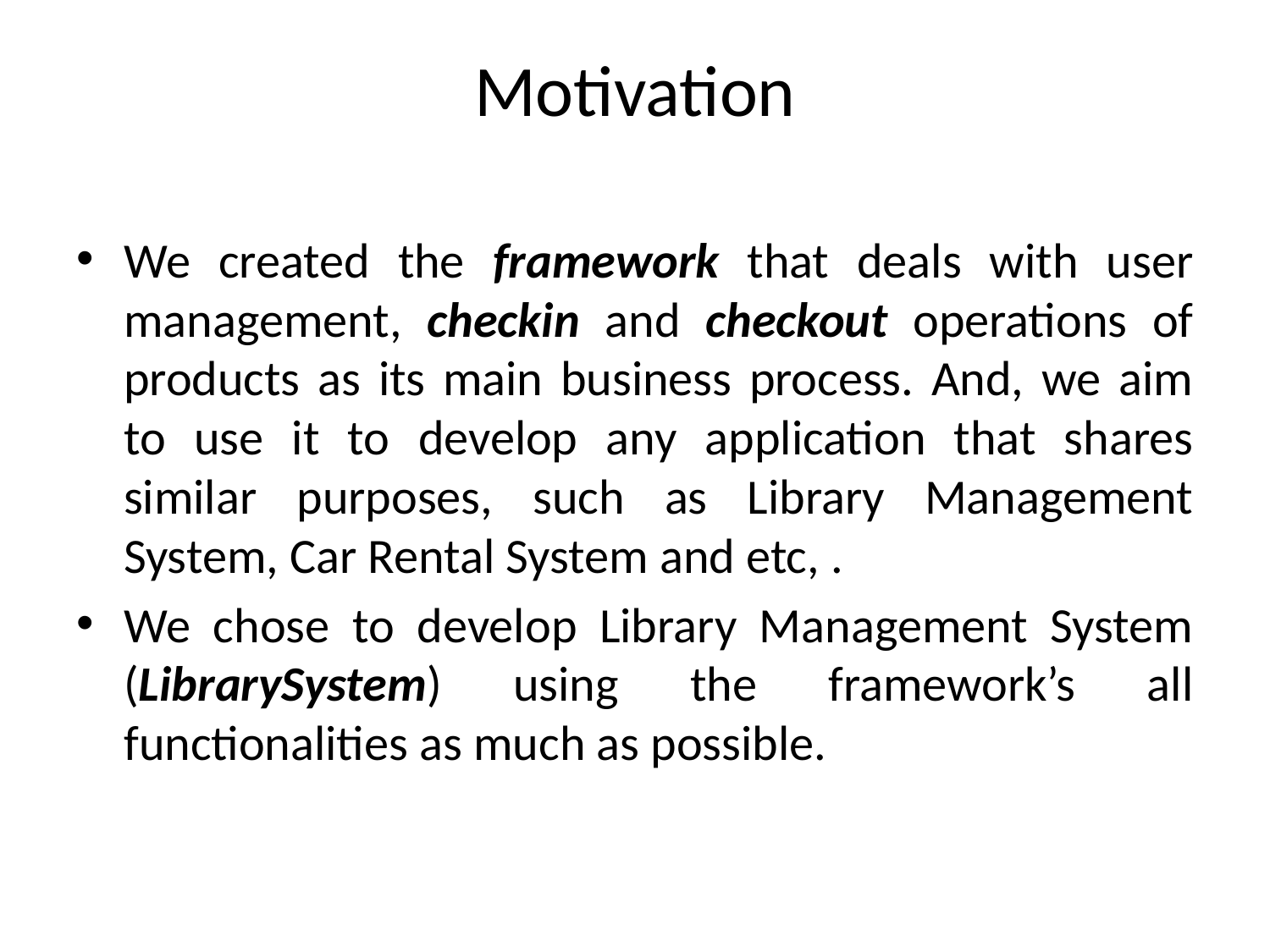

# Motivation
We created the framework that deals with user management, checkin and checkout operations of products as its main business process. And, we aim to use it to develop any application that shares similar purposes, such as Library Management System, Car Rental System and etc, .
We chose to develop Library Management System (LibrarySystem) using the framework’s all functionalities as much as possible.